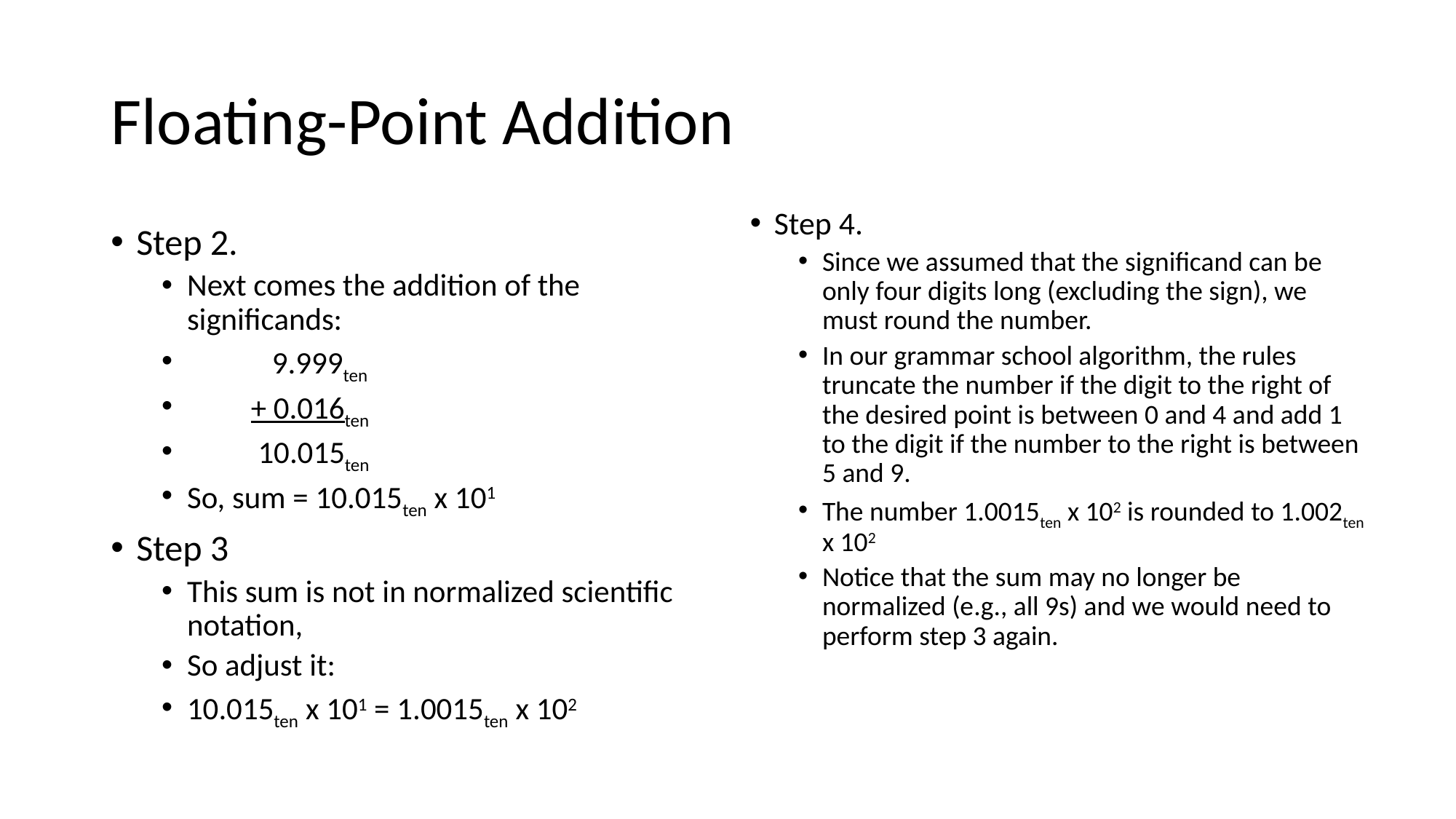

# Floating-Point Addition
Step 4.
Since we assumed that the significand can be only four digits long (excluding the sign), we must round the number.
In our grammar school algorithm, the rules truncate the number if the digit to the right of the desired point is between 0 and 4 and add 1 to the digit if the number to the right is between 5 and 9.
The number 1.0015ten x 102 is rounded to 1.002ten x 102
Notice that the sum may no longer be normalized (e.g., all 9s) and we would need to perform step 3 again.
Step 2.
Next comes the addition of the significands:
            9.999ten
         + 0.016ten
          10.015ten
So, sum = 10.015ten x 101
Step 3
This sum is not in normalized scientific notation,
So adjust it:
10.015ten x 101 = 1.0015ten x 102